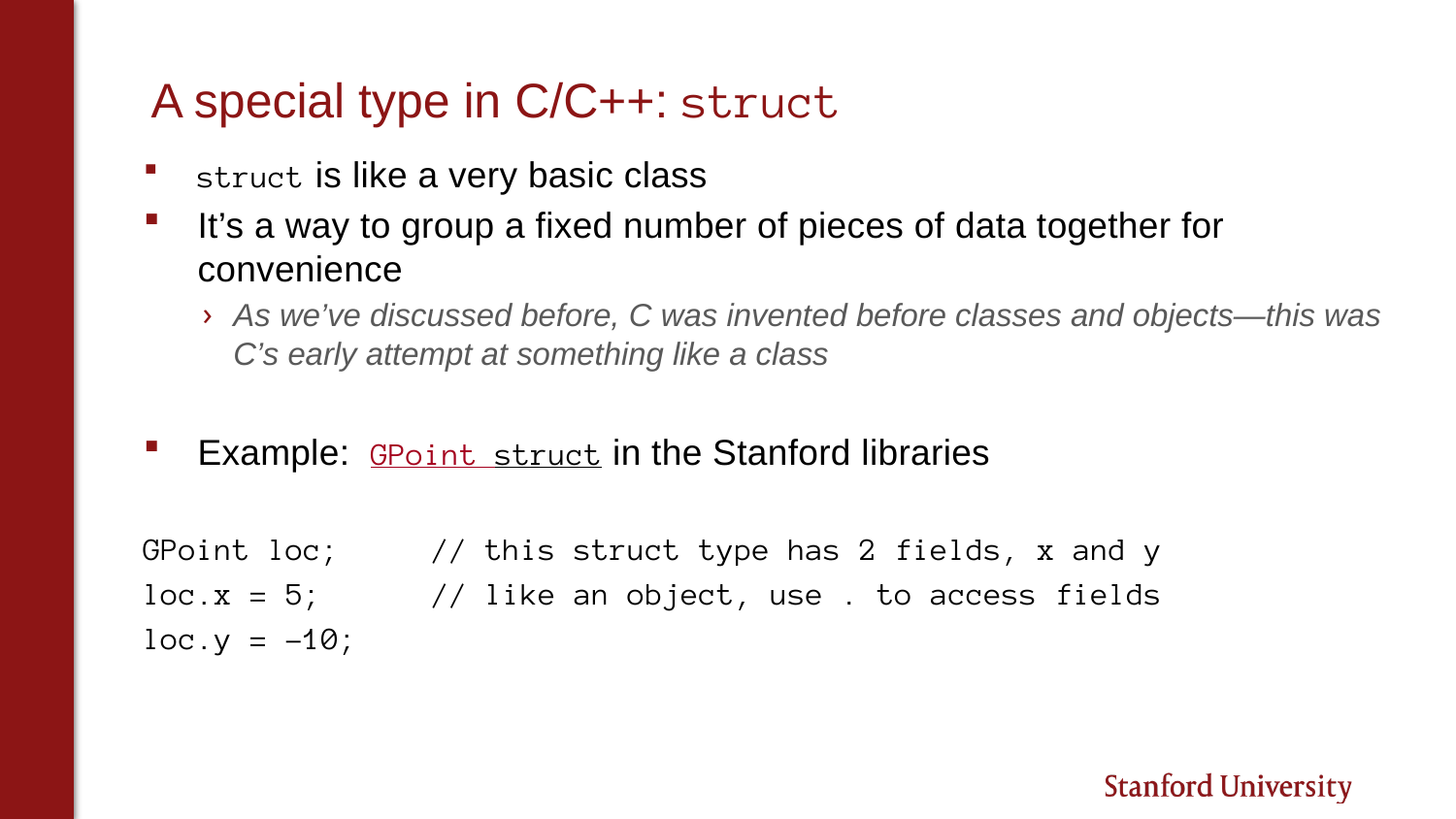

# A special type in C/C++: struct
struct is like a very basic class
It’s a way to group a fixed number of pieces of data together for convenience
As we’ve discussed before, C was invented before classes and objects—this was C’s early attempt at something like a class

Example:  GPoint struct in the Stanford libraries

GPoint loc;			// this struct type has 2 fields, x and y
loc.x = 5;			// like an object, use . to access fields
loc.y = -10;